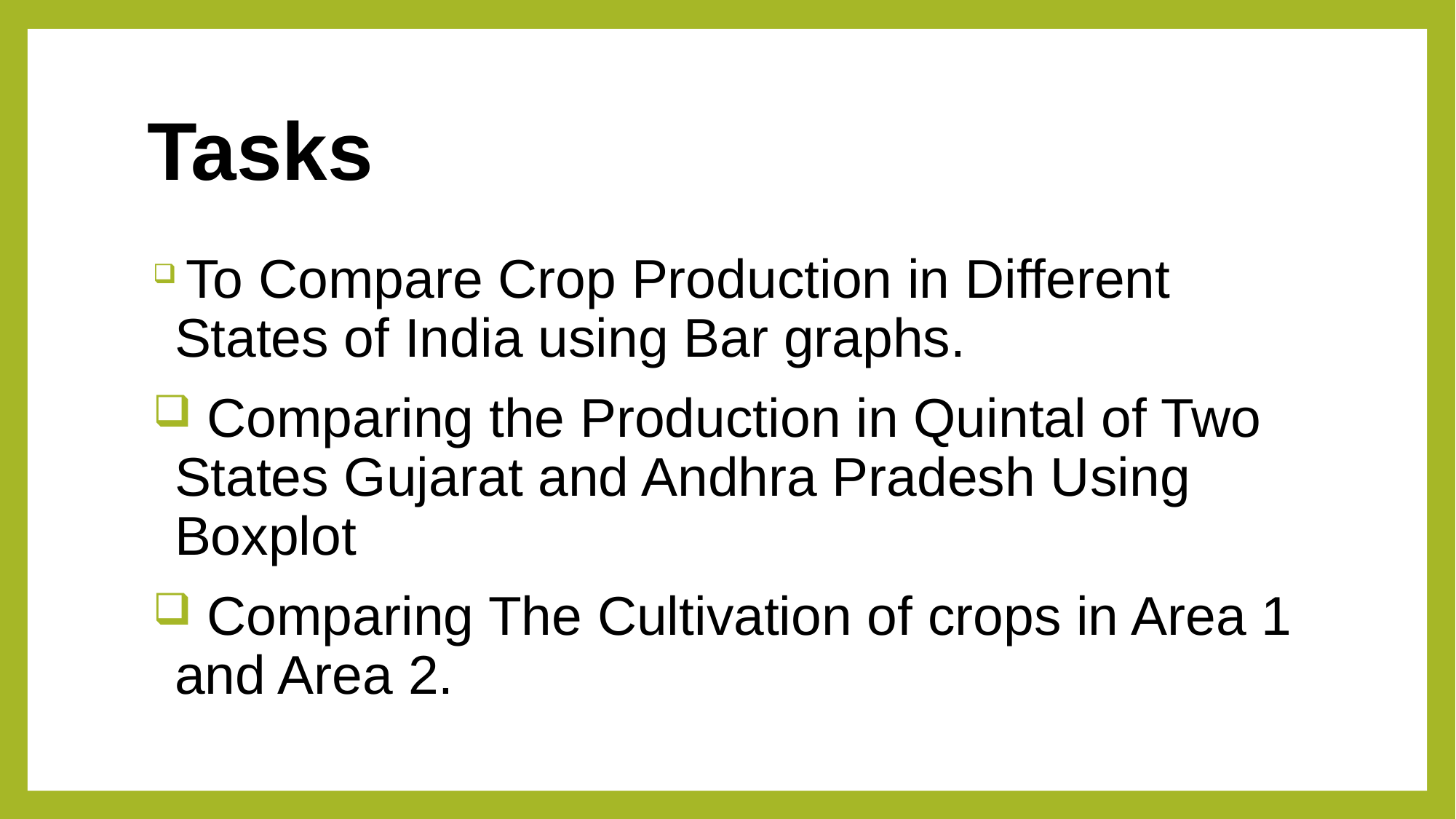

# Tasks
 To Compare Crop Production in Different States of India using Bar graphs.
 Comparing the Production in Quintal of Two States Gujarat and Andhra Pradesh Using Boxplot
 Comparing The Cultivation of crops in Area 1 and Area 2.